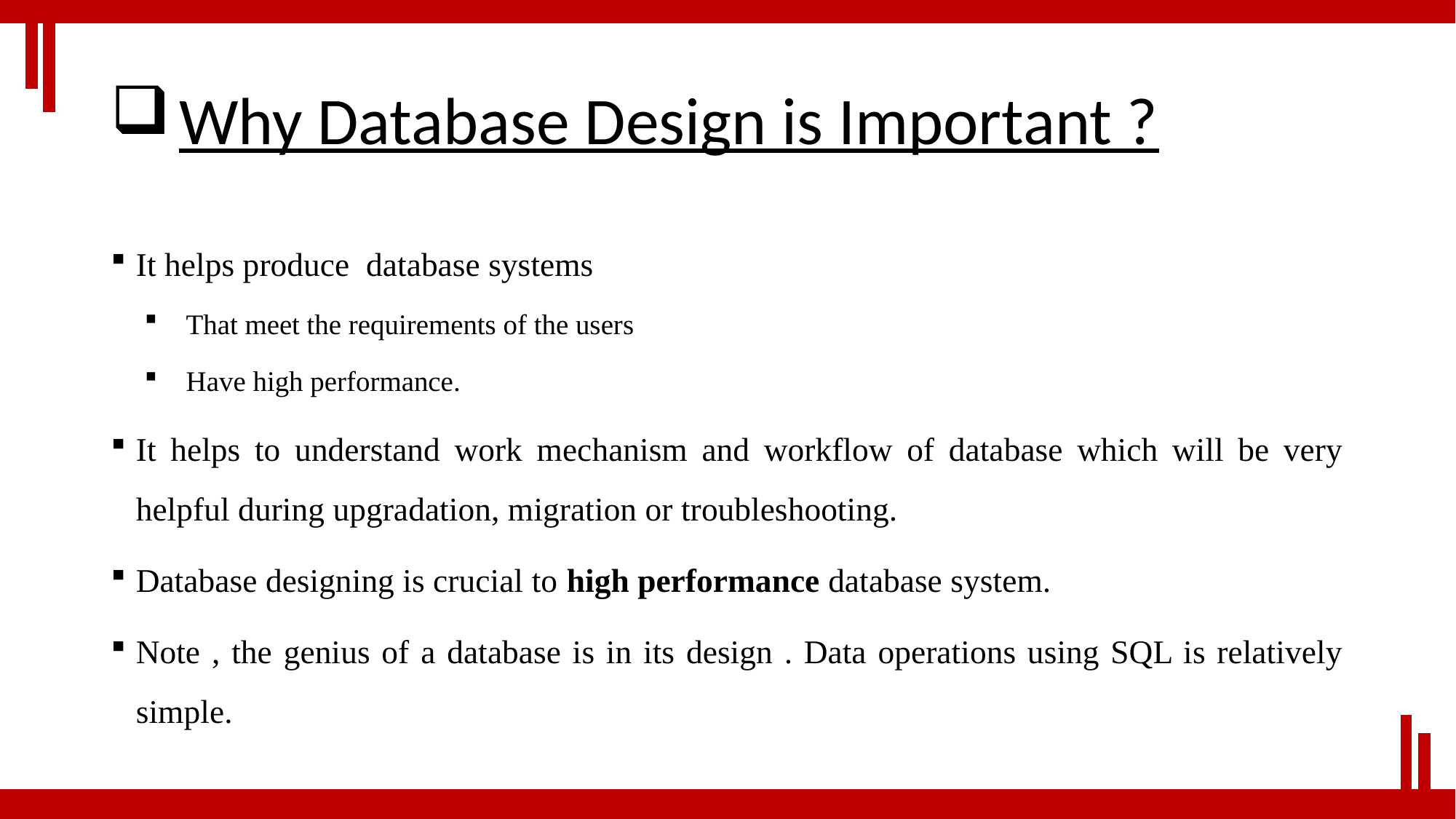

# Why Database Design is Important ?
It helps produce  database systems
That meet the requirements of the users
Have high performance.
It helps to understand work mechanism and workflow of database which will be very helpful during upgradation, migration or troubleshooting.
Database designing is crucial to high performance database system.
Note , the genius of a database is in its design . Data operations using SQL is relatively simple.